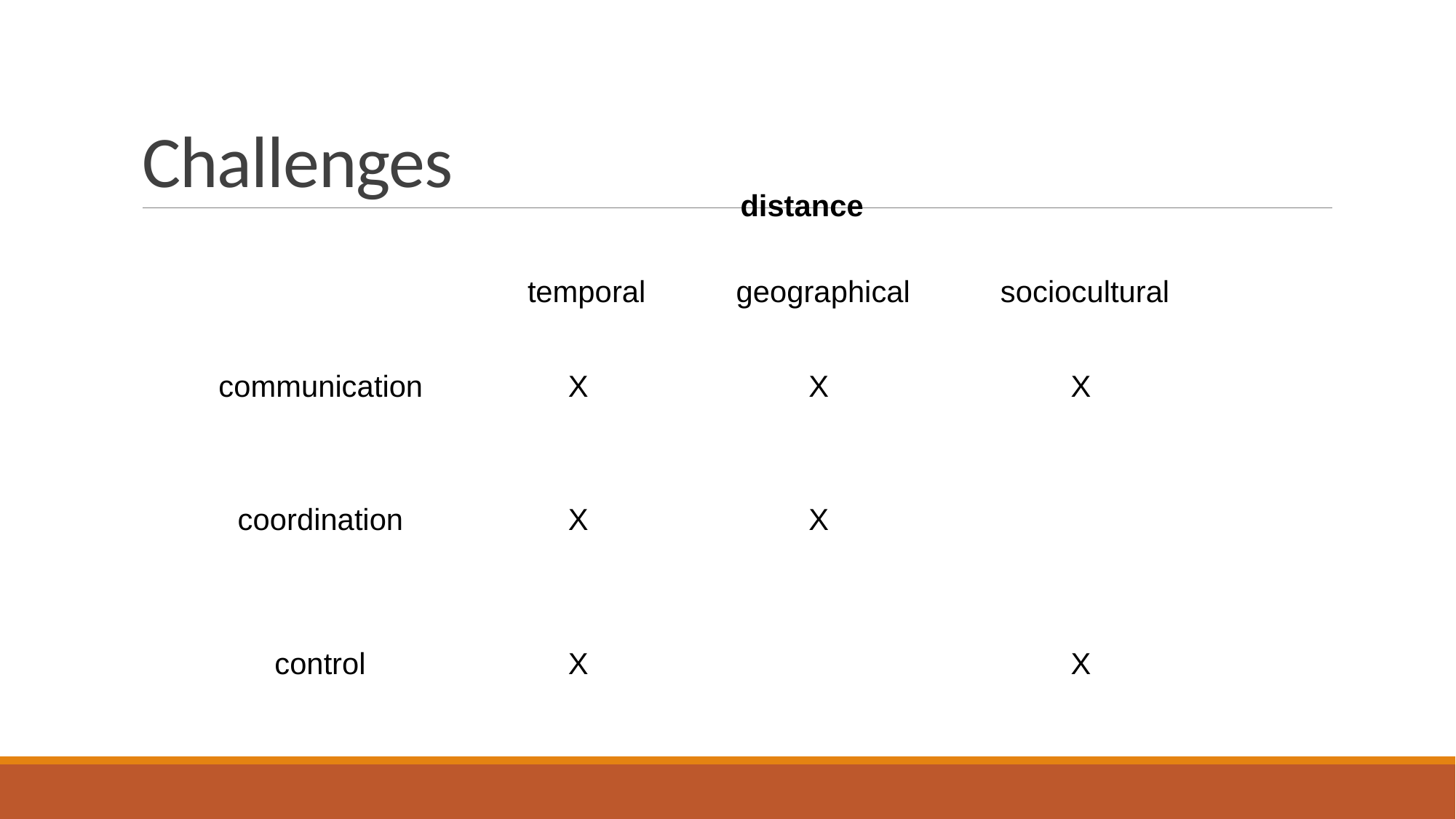

# Challenges
distance

temporal
geographical
sociocultural
communication
X
X
X
coordination
X
X
control
X
X